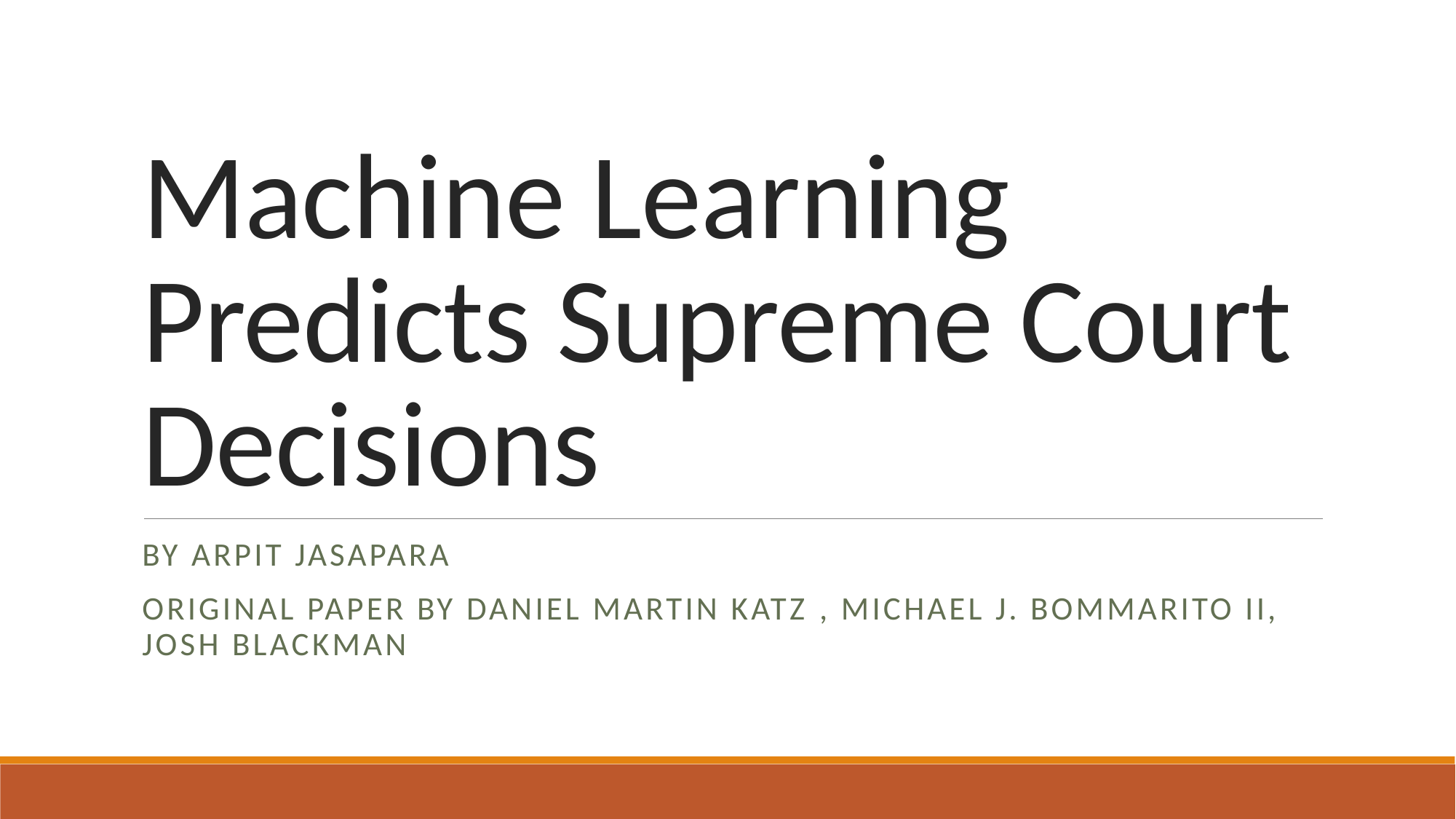

# Machine Learning Predicts Supreme Court Decisions
By Arpit Jasapara
Original paper by Daniel Martin Katz , Michael J. Bommarito II, Josh Blackman